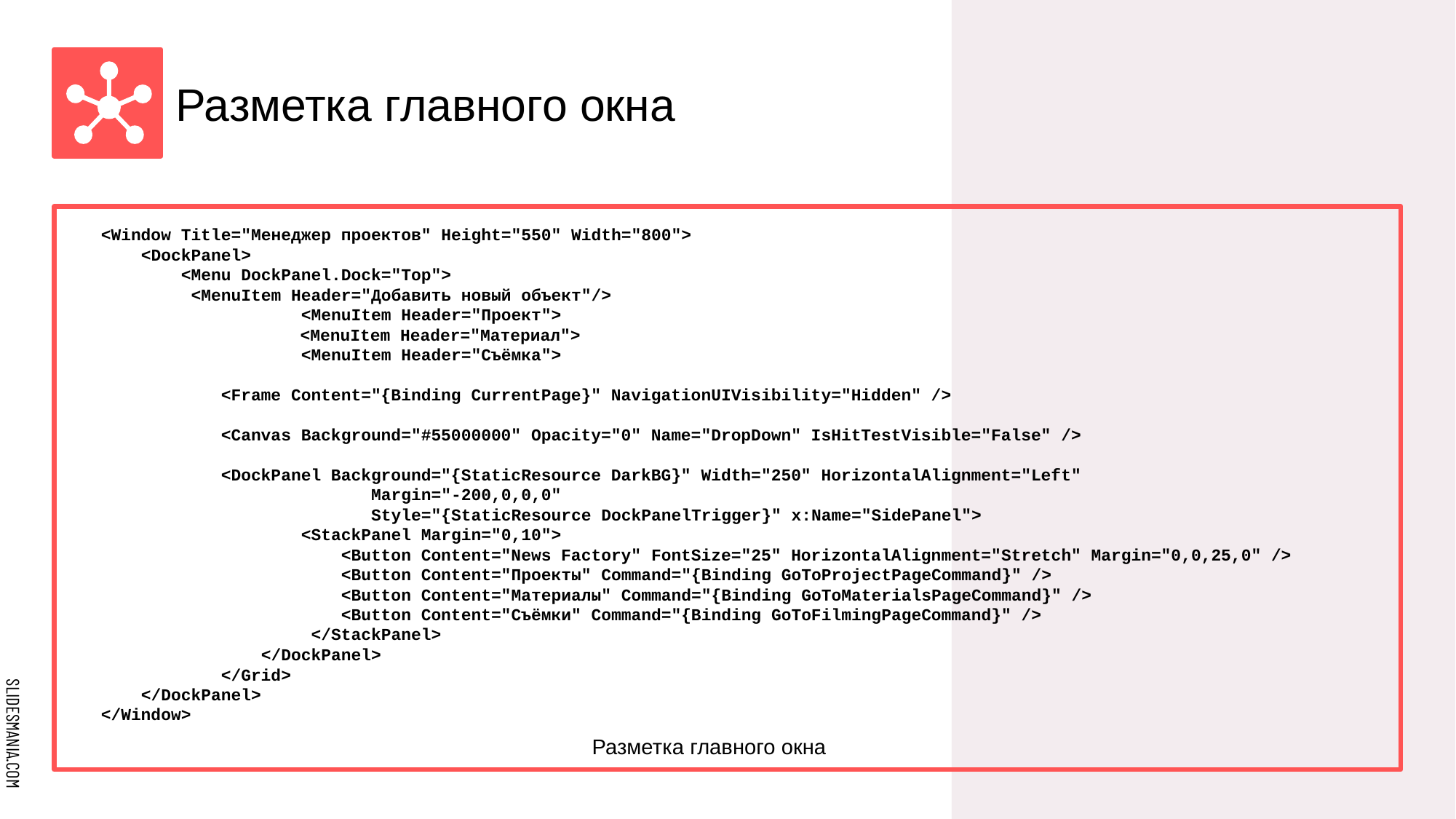

# Разметка главного окна

<Window Title="Менеджер проектов" Height="550" Width="800">
    <DockPanel>
        <Menu DockPanel.Dock="Top">
         <MenuItem Header="Добавить новый объект"/>
                    <MenuItem Header="Проект">
	         <MenuItem Header="Материал">
                    <MenuItem Header="Съёмка">

            <Frame Content="{Binding CurrentPage}" NavigationUIVisibility="Hidden" />

            <Canvas Background="#55000000" Opacity="0" Name="DropDown" IsHitTestVisible="False" />

            <DockPanel Background="{StaticResource DarkBG}" Width="250" HorizontalAlignment="Left"
                           Margin="-200,0,0,0"
                           Style="{StaticResource DockPanelTrigger}" x:Name="SidePanel">
                    <StackPanel Margin="0,10">
                        <Button Content="News Factory" FontSize="25" HorizontalAlignment="Stretch" Margin="0,0,25,0" />
                        <Button Content="Проекты" Command="{Binding GoToProjectPageCommand}" />
                        <Button Content="Материалы" Command="{Binding GoToMaterialsPageCommand}" />
                        <Button Content="Съёмки" Command="{Binding GoToFilmingPageCommand}" />
                     </StackPanel>
                </DockPanel>
            </Grid>
    </DockPanel>
</Window>
Разметка главного окна